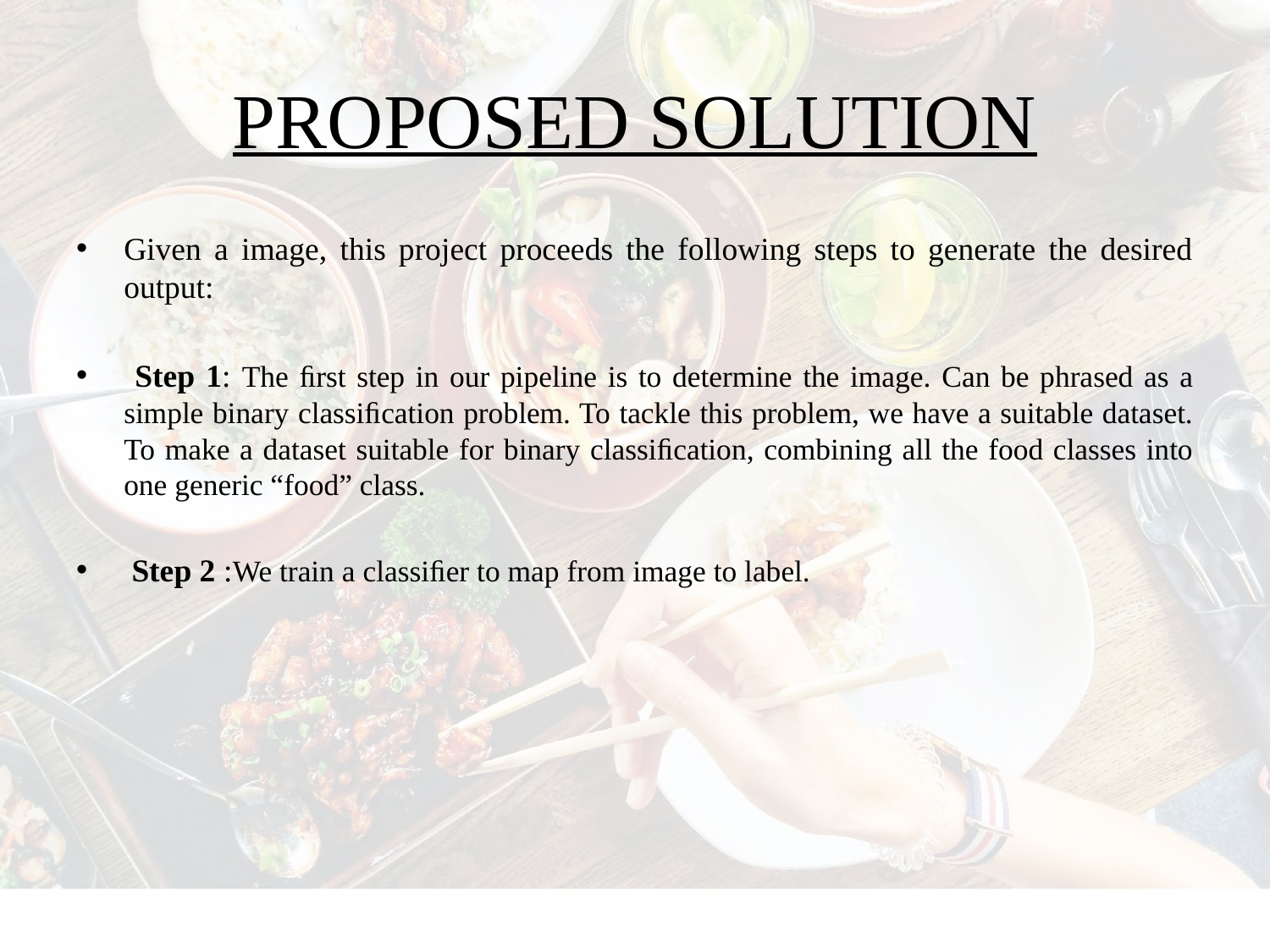

# PROPOSED SOLUTION
Given a image, this project proceeds the following steps to generate the desired output:

 Step 1: The ﬁrst step in our pipeline is to determine the image. Can be phrased as a simple binary classiﬁcation problem. To tackle this problem, we have a suitable dataset. To make a dataset suitable for binary classiﬁcation, combining all the food classes into one generic “food” class.

 Step 2 :We train a classiﬁer to map from image to label.